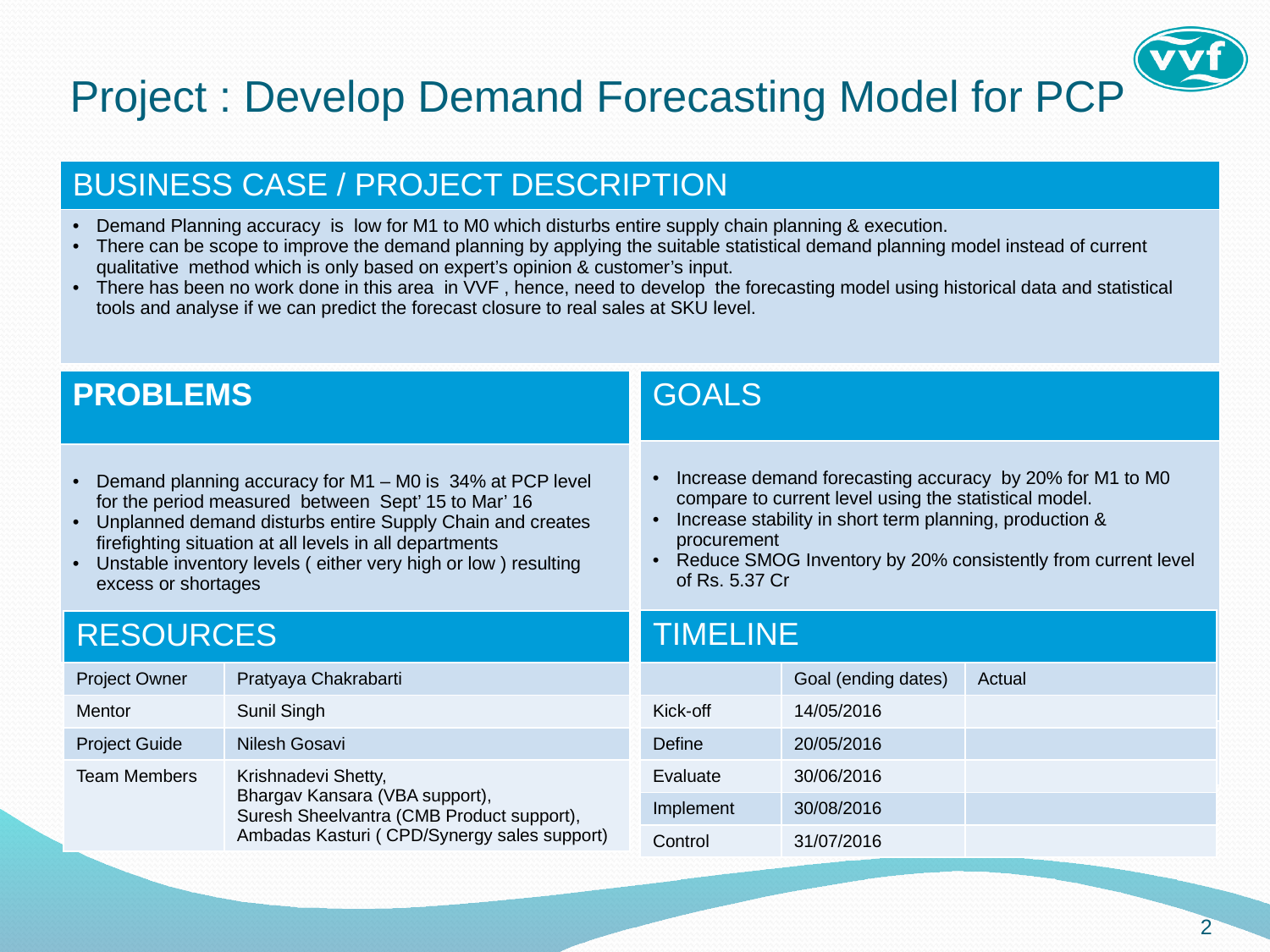

# Project : Develop Demand Forecasting Model for PCP
| BUSINESS CASE / PROJECT DESCRIPTION |
| --- |
| Demand Planning accuracy is low for M1 to M0 which disturbs entire supply chain planning & execution. There can be scope to improve the demand planning by applying the suitable statistical demand planning model instead of current qualitative method which is only based on expert’s opinion & customer’s input. There has been no work done in this area in VVF , hence, need to develop the forecasting model using historical data and statistical tools and analyse if we can predict the forecast closure to real sales at SKU level. |

| PROBLEMS |
| --- |
| Demand planning accuracy for M1 – M0 is 34% at PCP level for the period measured between Sept’ 15 to Mar’ 16 Unplanned demand disturbs entire Supply Chain and creates firefighting situation at all levels in all departments Unstable inventory levels ( either very high or low ) resulting excess or shortages |
| GOALS |
| --- |
| Increase demand forecasting accuracy by 20% for M1 to M0 compare to current level using the statistical model. Increase stability in short term planning, production & procurement Reduce SMOG Inventory by 20% consistently from current level of Rs. 5.37 Cr |
|  |
| TIMELINE |  |  |
| --- | --- | --- |
|  | Goal (ending dates) | Actual |
| Kick-off | 14/05/2016 |  |
| Define | 20/05/2016 |  |
| Evaluate | 30/06/2016 |  |
| Implement | 30/08/2016 |  |
| Control | 31/07/2016 |  |
| RESOURCES |  |
| --- | --- |
| Project Owner | Pratyaya Chakrabarti |
| Mentor | Sunil Singh |
| Project Guide | Nilesh Gosavi |
| Team Members | Krishnadevi Shetty, Bhargav Kansara (VBA support), Suresh Sheelvantra (CMB Product support), Ambadas Kasturi ( CPD/Synergy sales support) |
2